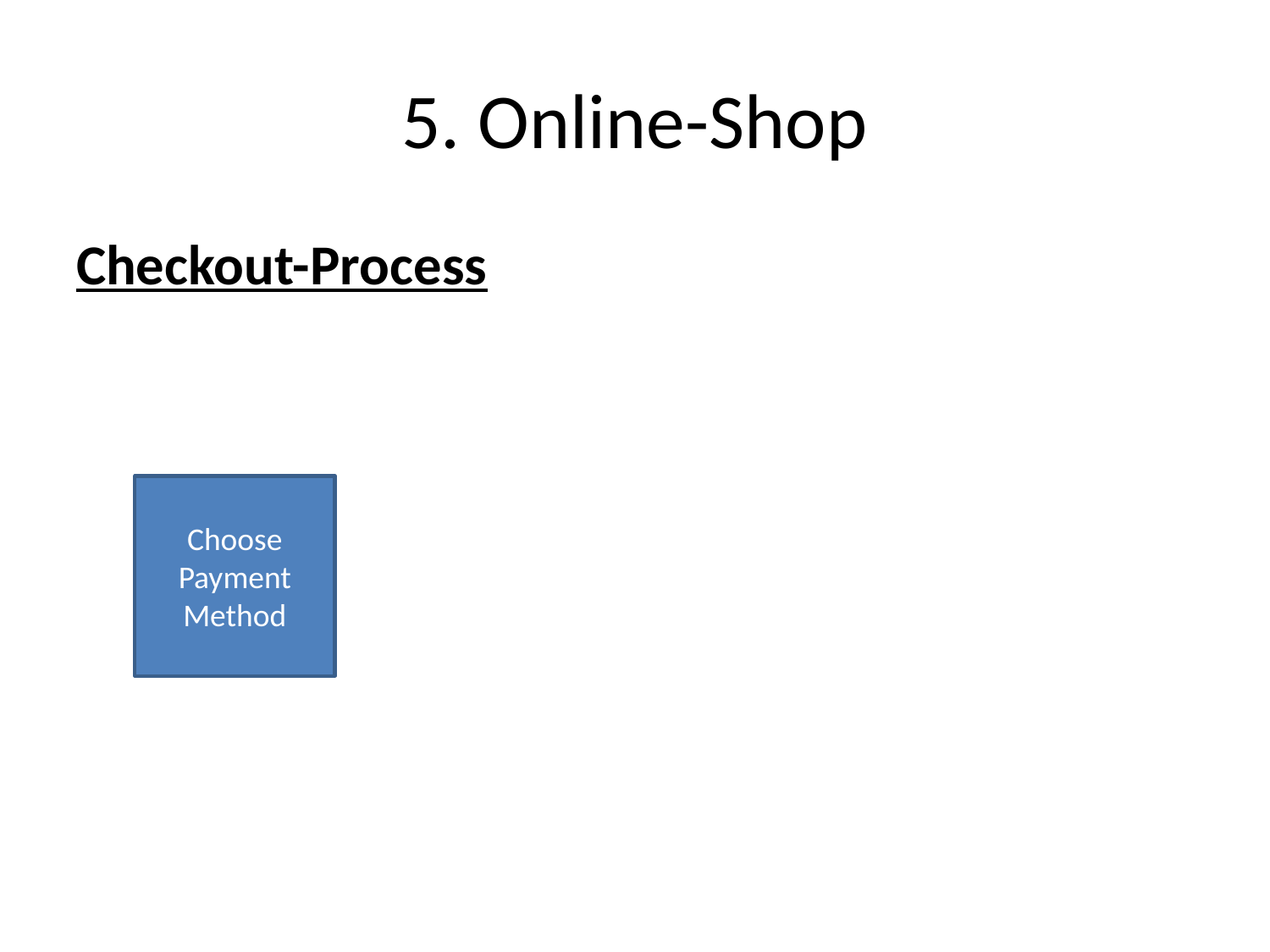

# 5. Online-Shop
Checkout-Process

Choose Payment Method